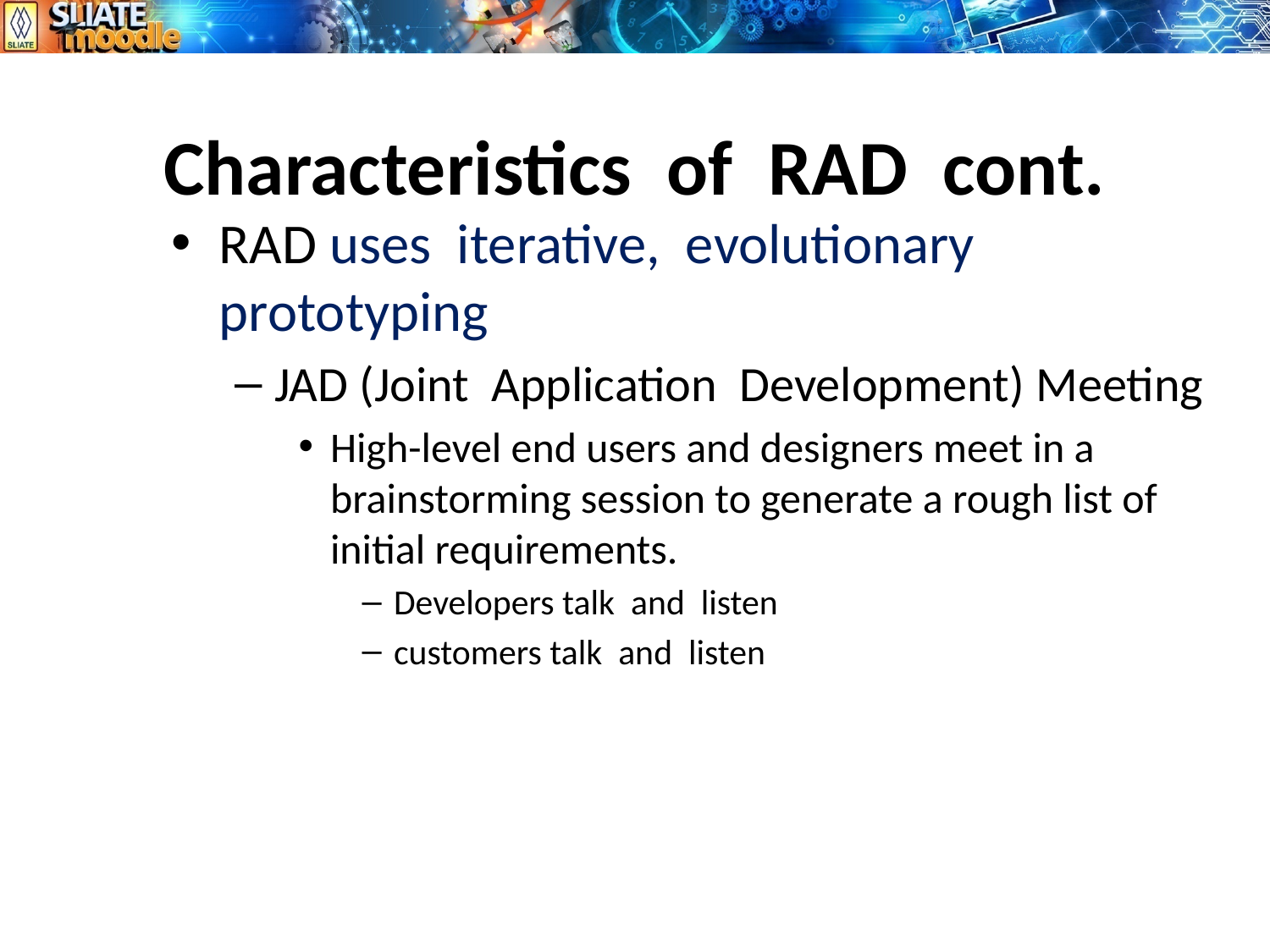

# Characteristics  of  RAD  cont.
RAD uses  iterative,  evolutionary  prototyping
JAD (Joint  Application  Development) Meeting
High-level end users and designers meet in a brainstorming session to generate a rough list of initial requirements.
Developers talk  and  listen
customers talk  and  listen